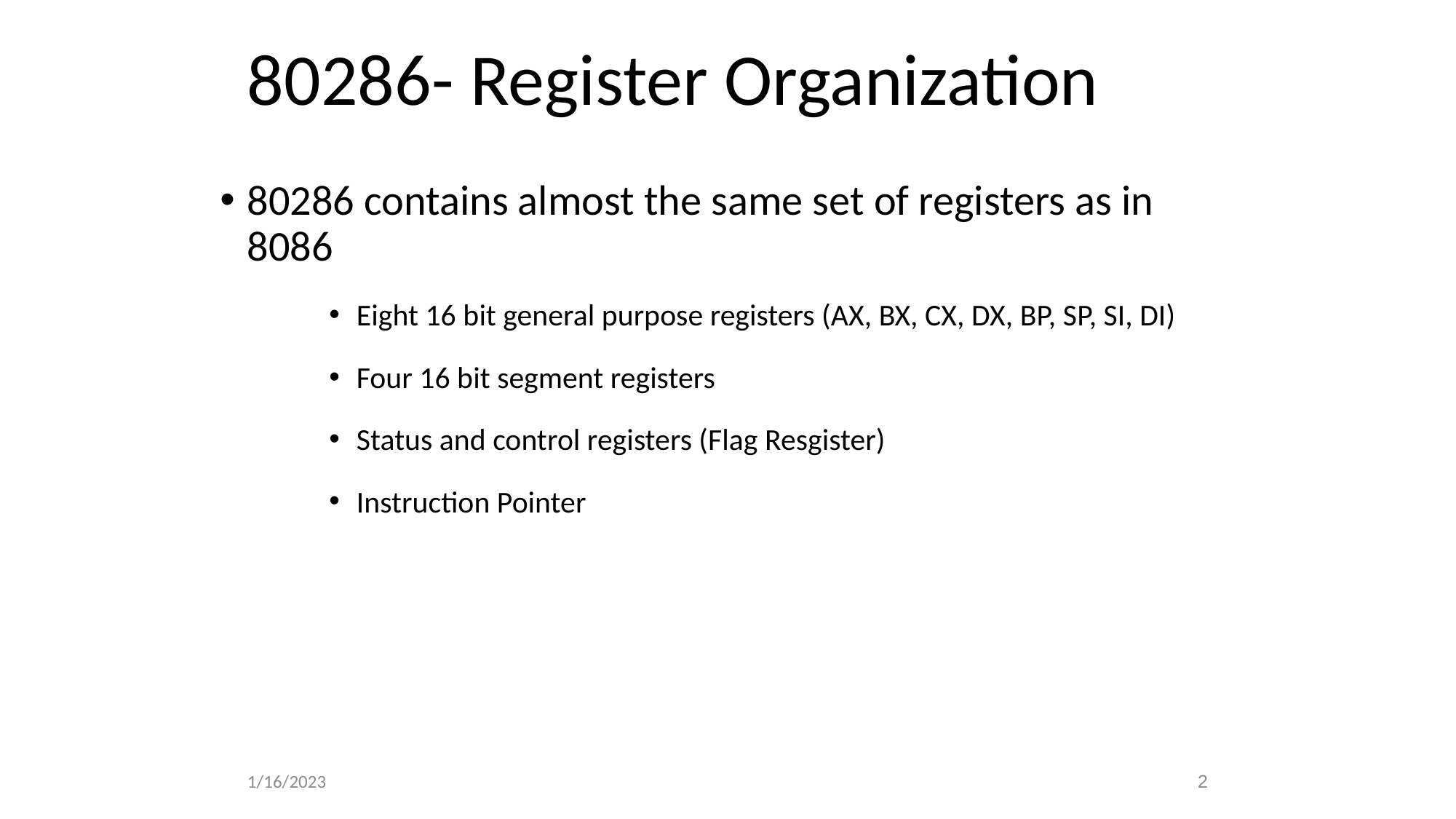

80286- Register Organization
80286 contains almost the same set of registers as in 8086
Eight 16 bit general purpose registers (AX, BX, CX, DX, BP, SP, SI, DI)
Four 16 bit segment registers
Status and control registers (Flag Resgister)
Instruction Pointer

1/16/2023
2